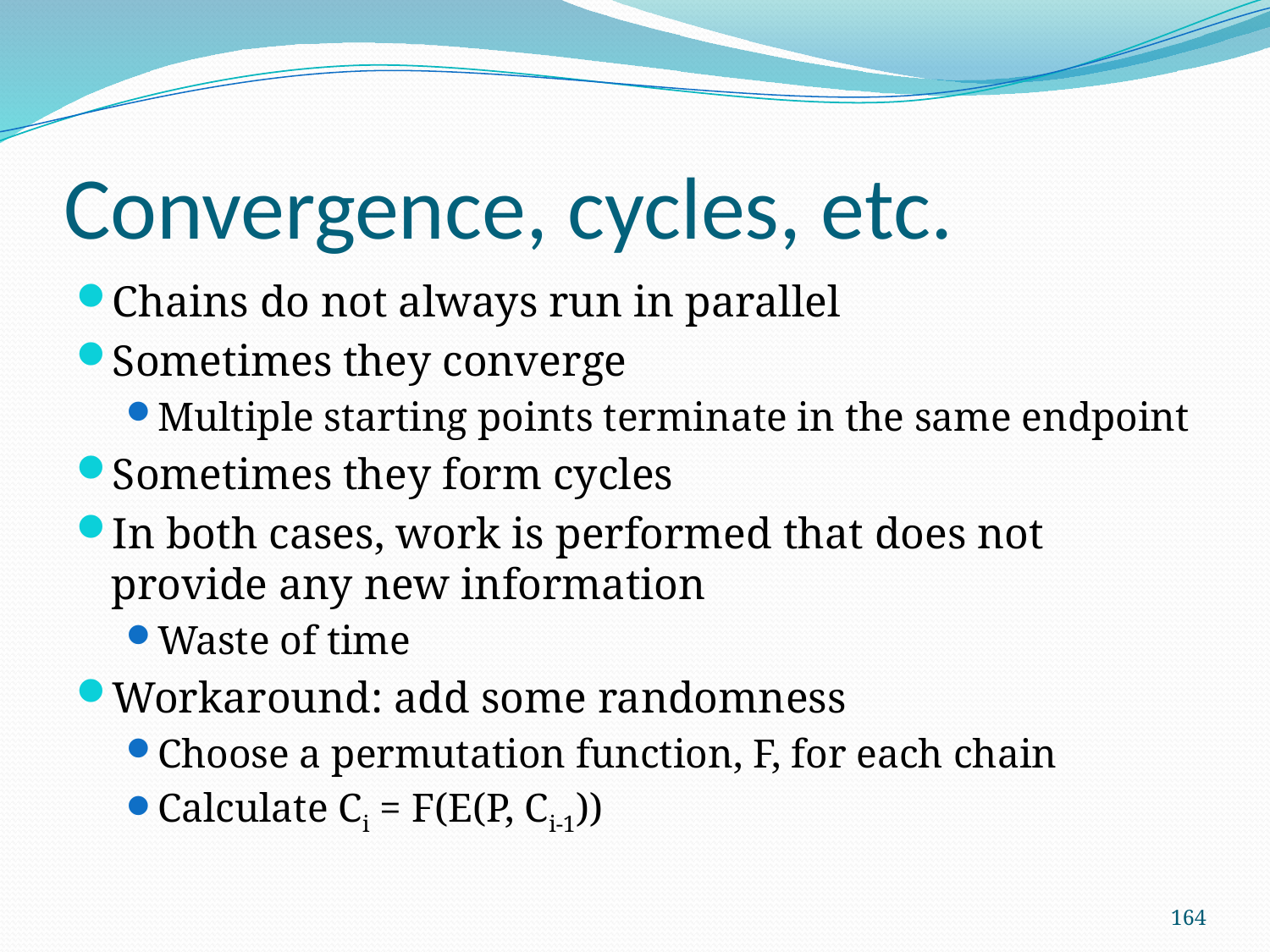

# Convergence, cycles, etc.
Chains do not always run in parallel
Sometimes they converge
Multiple starting points terminate in the same endpoint
Sometimes they form cycles
In both cases, work is performed that does not provide any new information
Waste of time
Workaround: add some randomness
Choose a permutation function, F, for each chain
Calculate Ci = F(E(P, Ci-1))
164